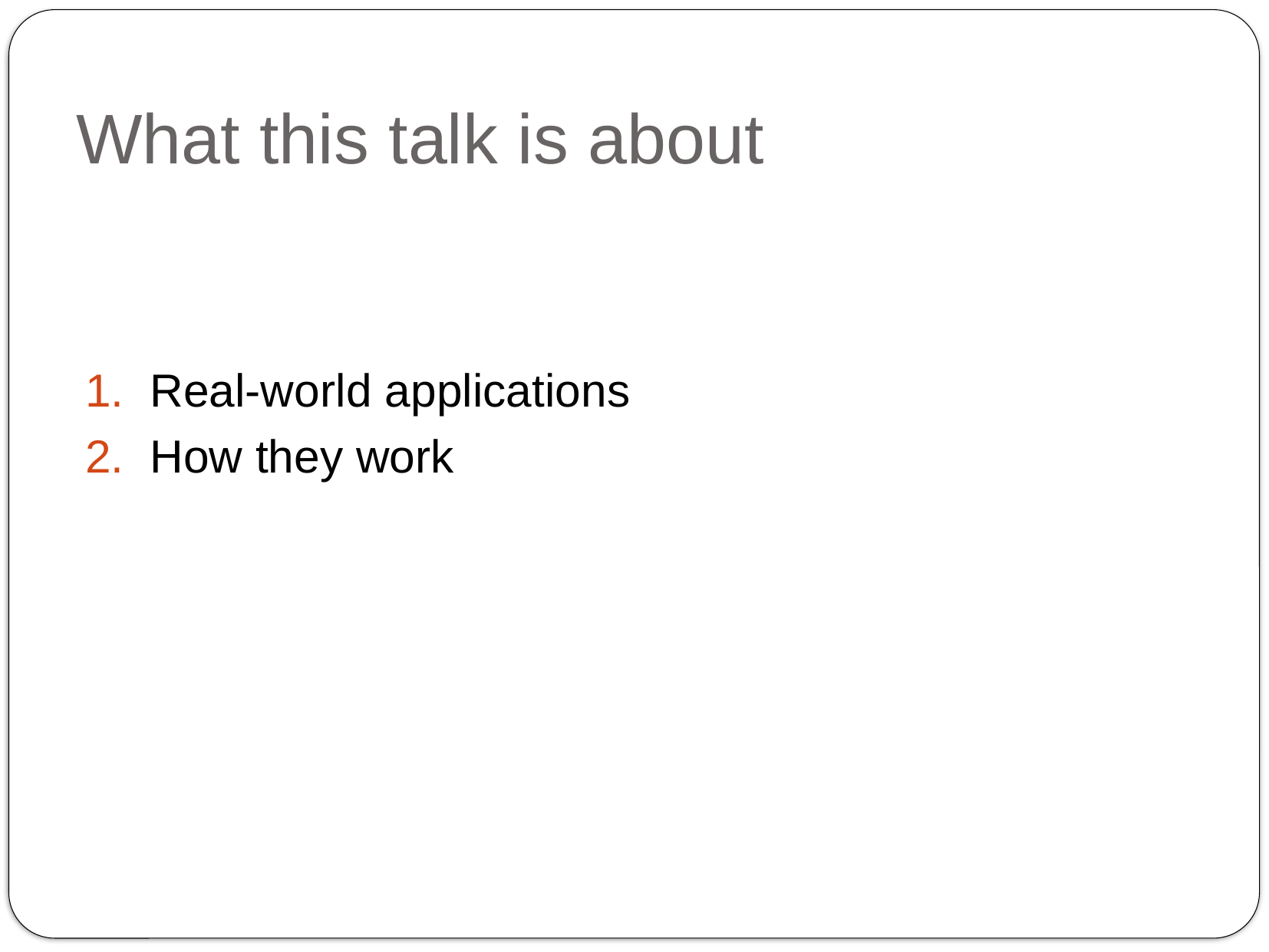

# What this talk is about

Real-world applications
How they work